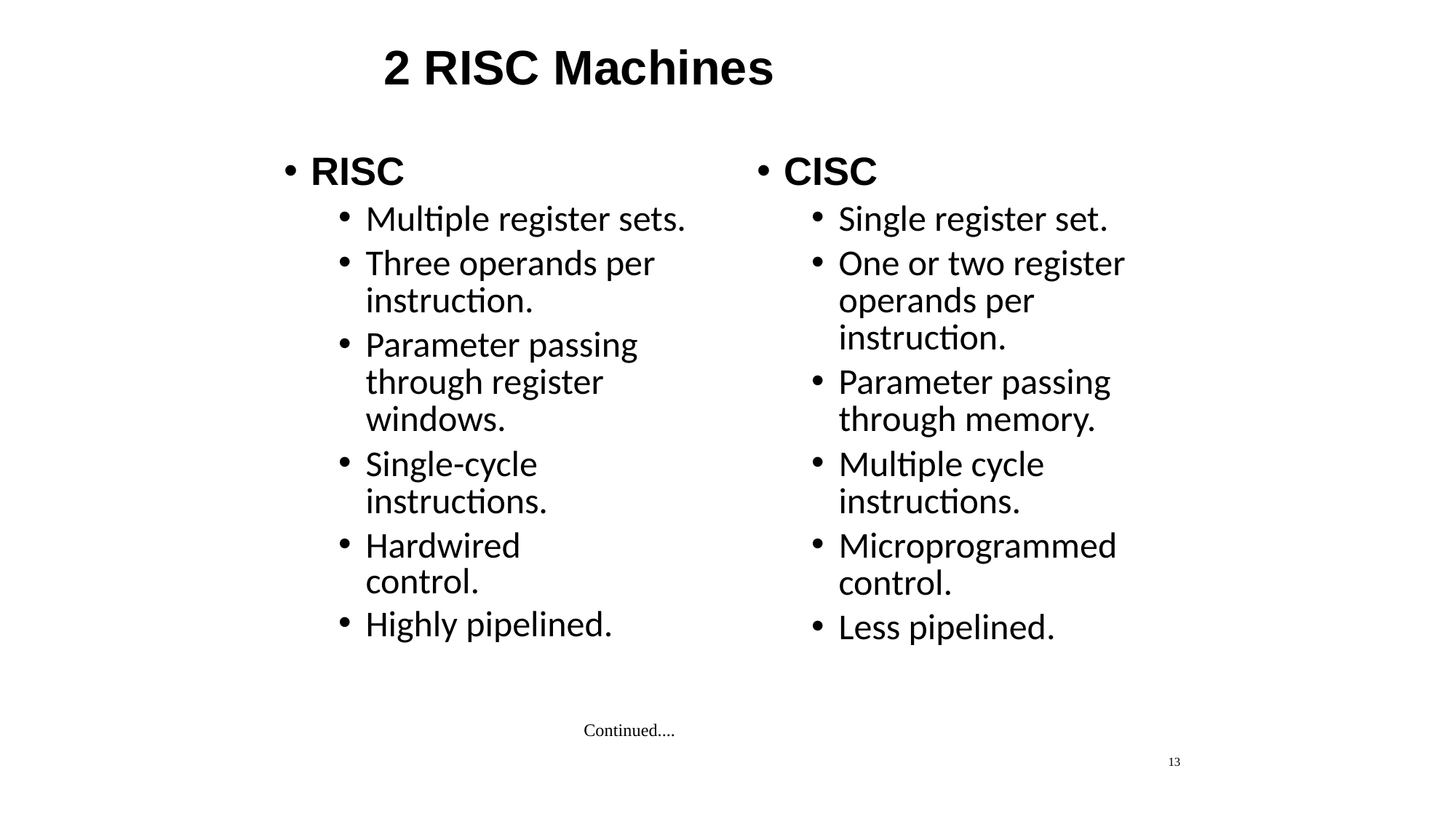

2 RISC Machines
RISC
Multiple register sets.
Three operands per instruction.
Parameter passing through register windows.
Single-cycle instructions.
Hardwired
	control.
Highly pipelined.
CISC
Single register set.
One or two register operands per instruction.
Parameter passing through memory.
Multiple cycle instructions.
Microprogrammed control.
Less pipelined.
Continued....
13